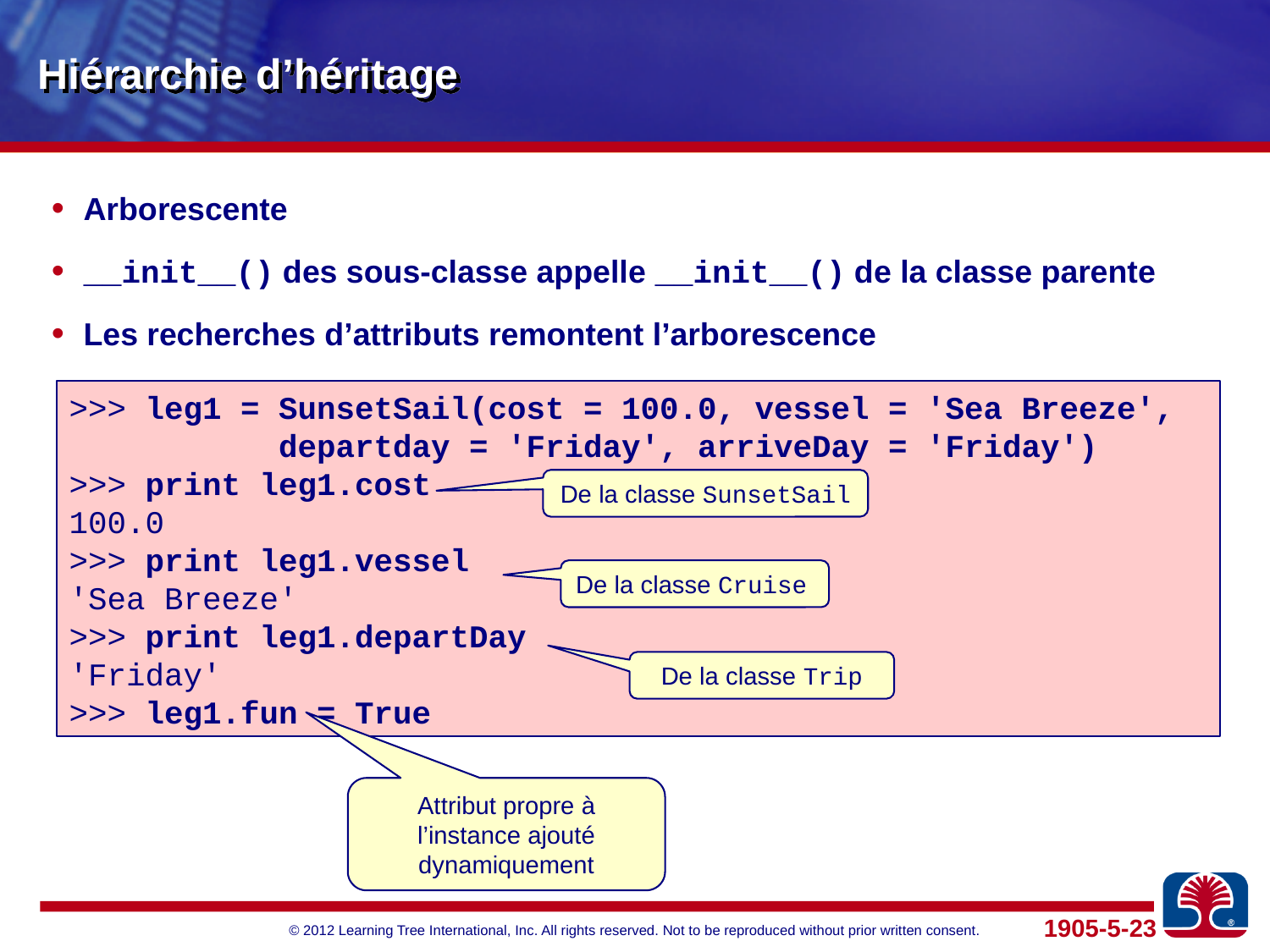

# Hiérarchie d’héritage
Arborescente
__init__() des sous-classe appelle __init__() de la classe parente
Les recherches d’attributs remontent l’arborescence
>>> leg1 = SunsetSail(cost = 100.0, vessel = 'Sea Breeze',
           departday = 'Friday', arriveDay = 'Friday')
>>> print leg1.cost
100.0
>>> print leg1.vessel
'Sea Breeze'
>>> print leg1.departDay
'Friday'
>>> leg1.fun = True
De la classe SunsetSail
De la classe Cruise
De la classe Trip
Attribut propre à l’instance ajouté dynamiquement